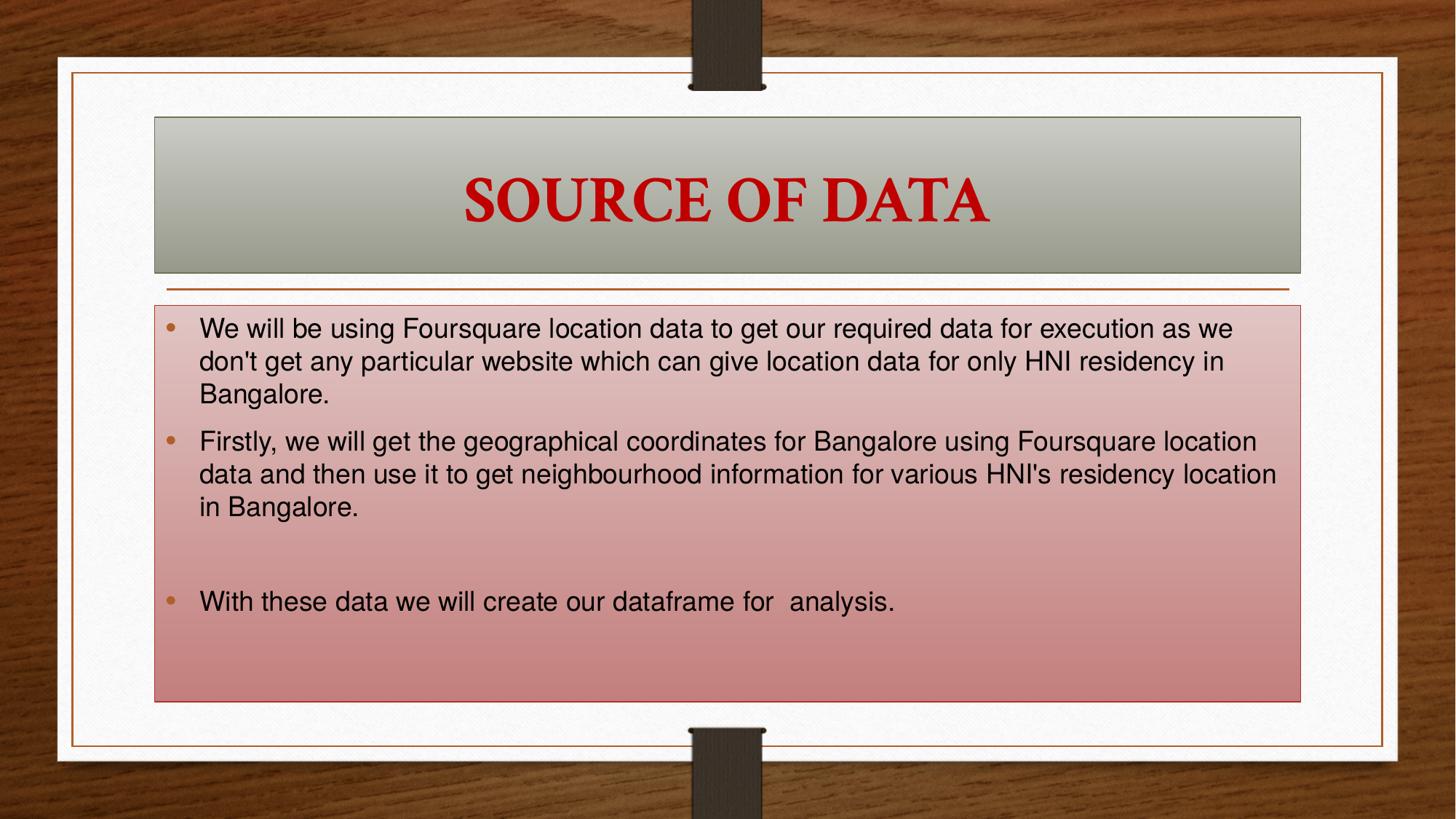

# SOURCE OF DATA
We will be using Foursquare location data to get our required data for execution as we don't get any particular website which can give location data for only HNI residency in Bangalore.
Firstly, we will get the geographical coordinates for Bangalore using Foursquare location data and then use it to get neighbourhood information for various HNI's residency location in Bangalore.

With these data we will create our dataframe for  analysis.